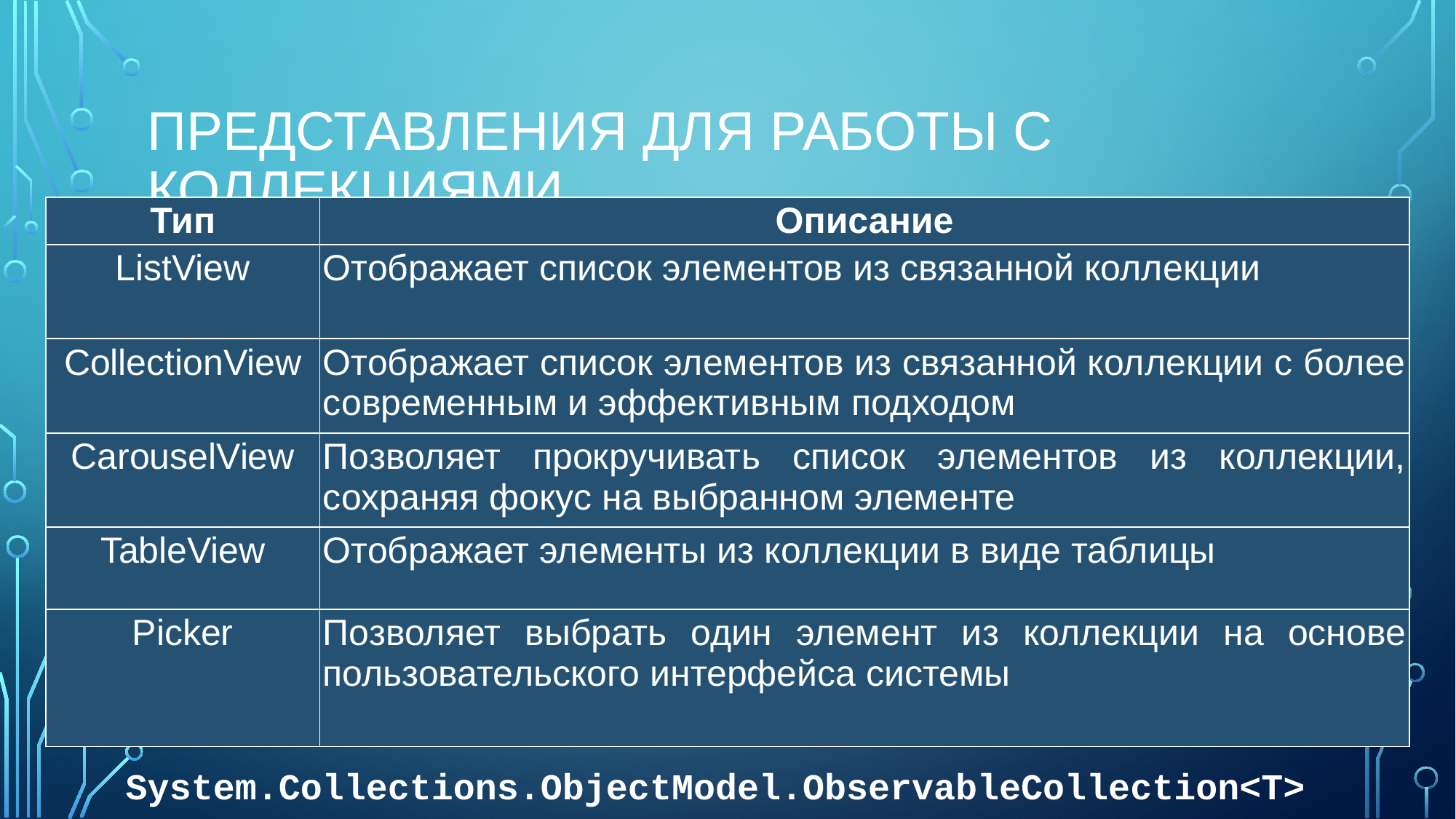

# Представления для работы с коллекциями
| Тип | Описание |
| --- | --- |
| ListView | Отображает список элементов из связанной коллекции |
| CollectionView | Отображает список элементов из связанной коллекции с более современным и эффективным подходом |
| CarouselView | Позволяет прокручивать список элементов из коллекции, сохраняя фокус на выбранном элементе |
| TableView | Отображает элементы из коллекции в виде таблицы |
| Picker | Позволяет выбрать один элемент из коллекции на основе пользовательского интерфейса системы |
System.Collections.ObjectModel.ObservableCollection<T>